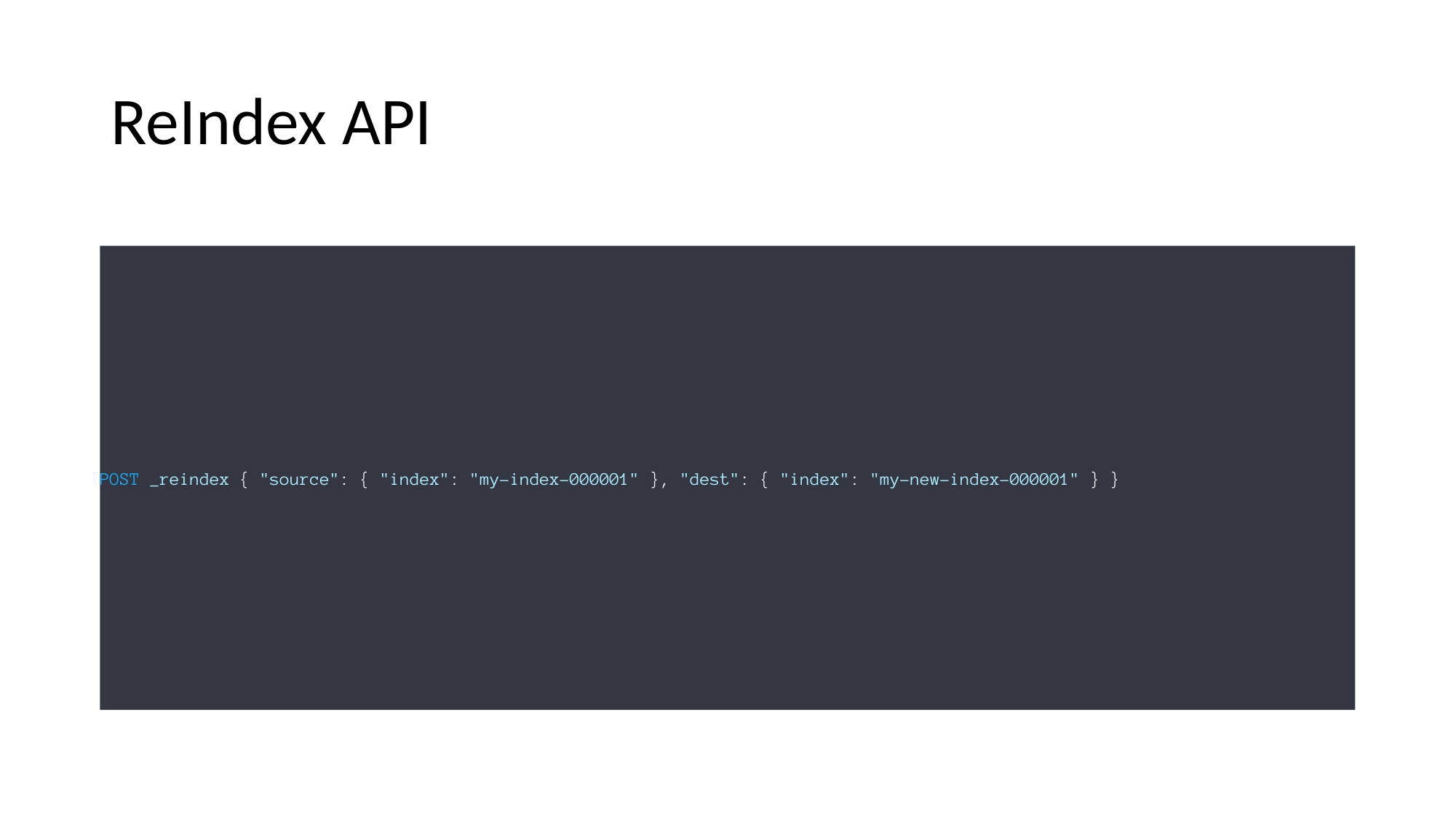

# ReIndex API
POST _reindex { "source": { "index": "my-index-000001" }, "dest": { "index": "my-new-index-000001" } }